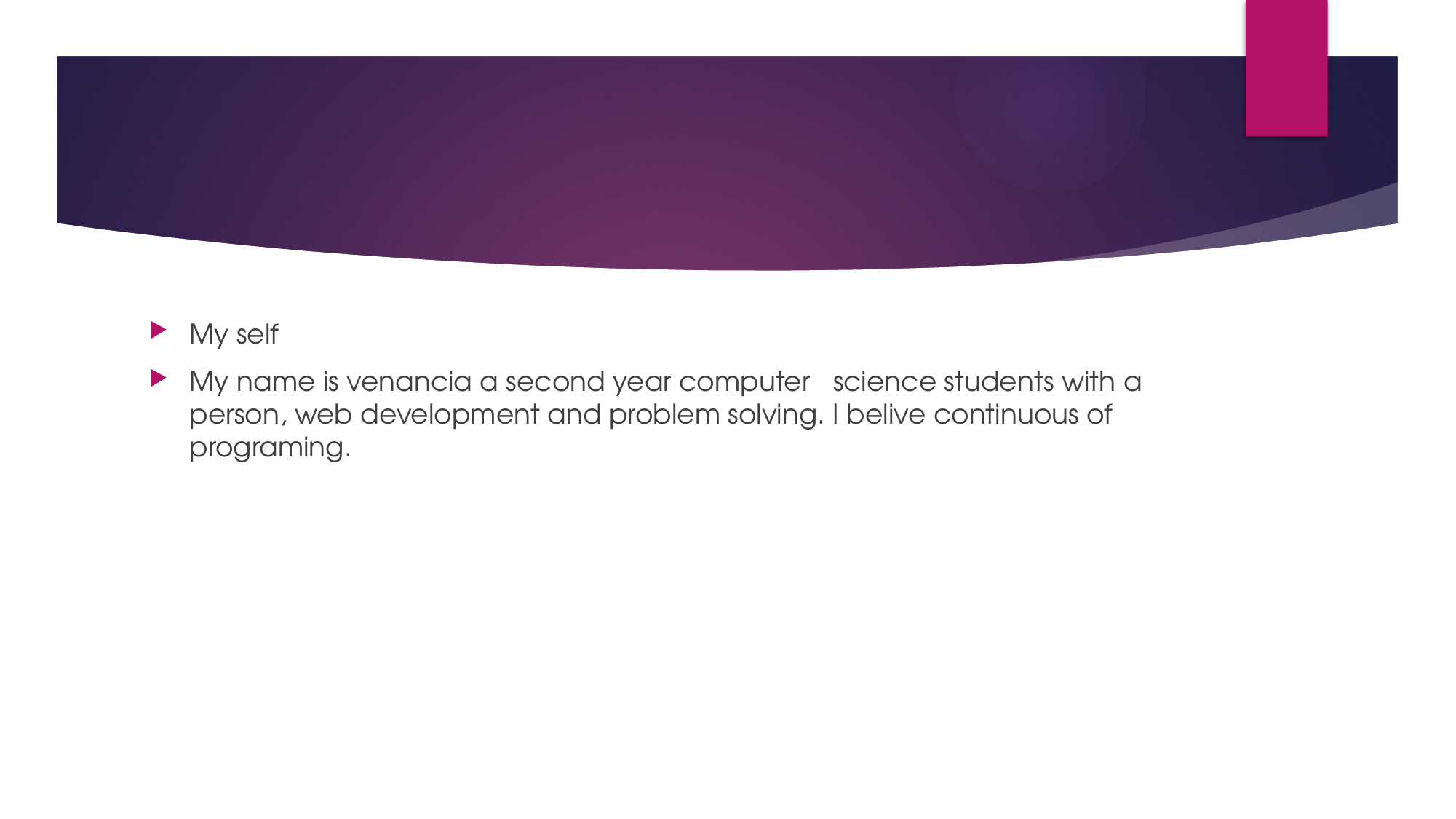

#
My self
My name is venancia a second year computer   science students with a person, web development and problem solving. I belive continuous of programing.